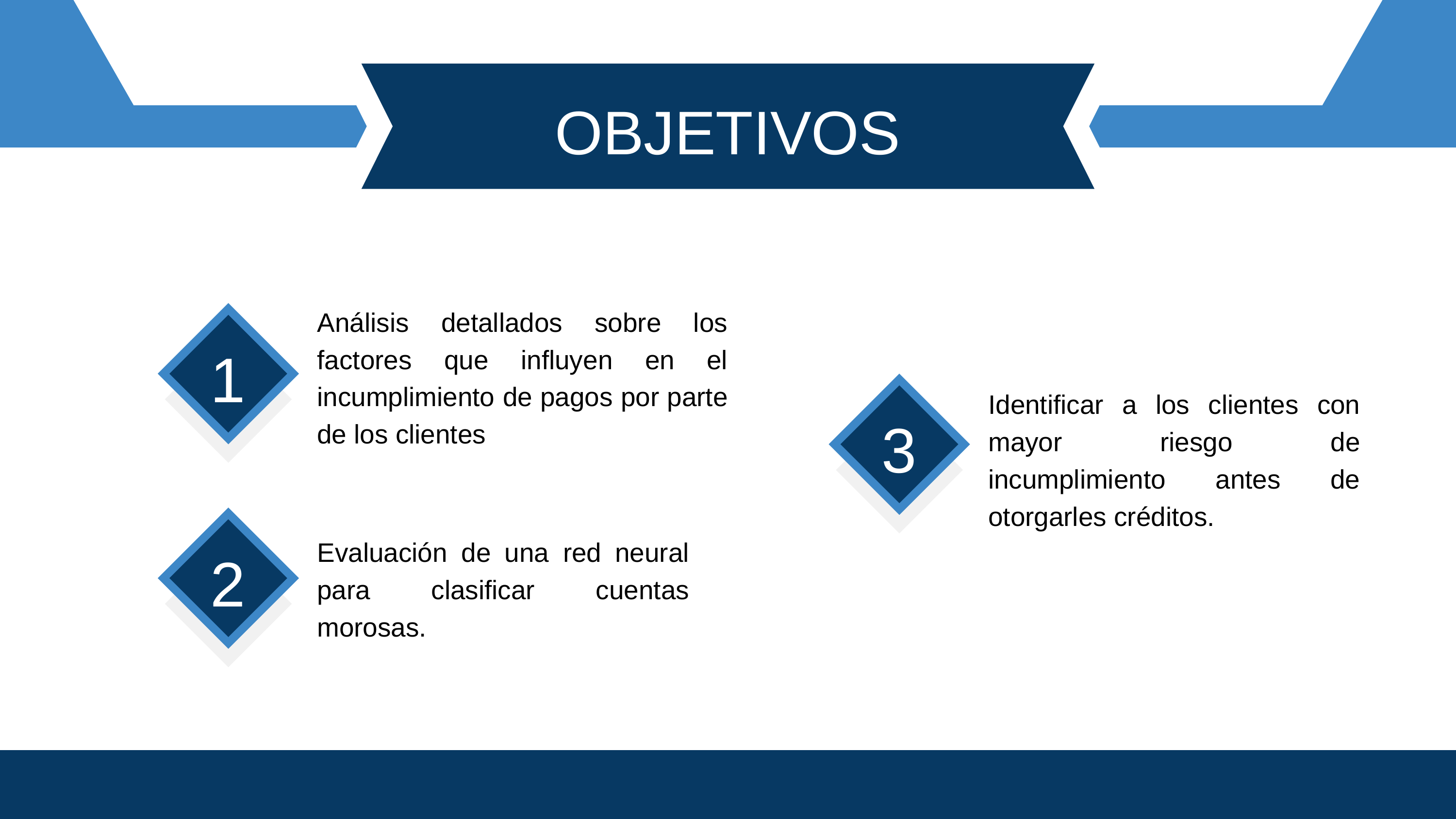

OBJETIVOS

Análisis detallados sobre los factores que influyen en el incumplimiento de pagos por parte de los clientes

1

Identificar a los clientes con mayor riesgo de incumplimiento antes de otorgarles créditos.

3

Evaluación de una red neural para clasificar cuentas morosas.
2